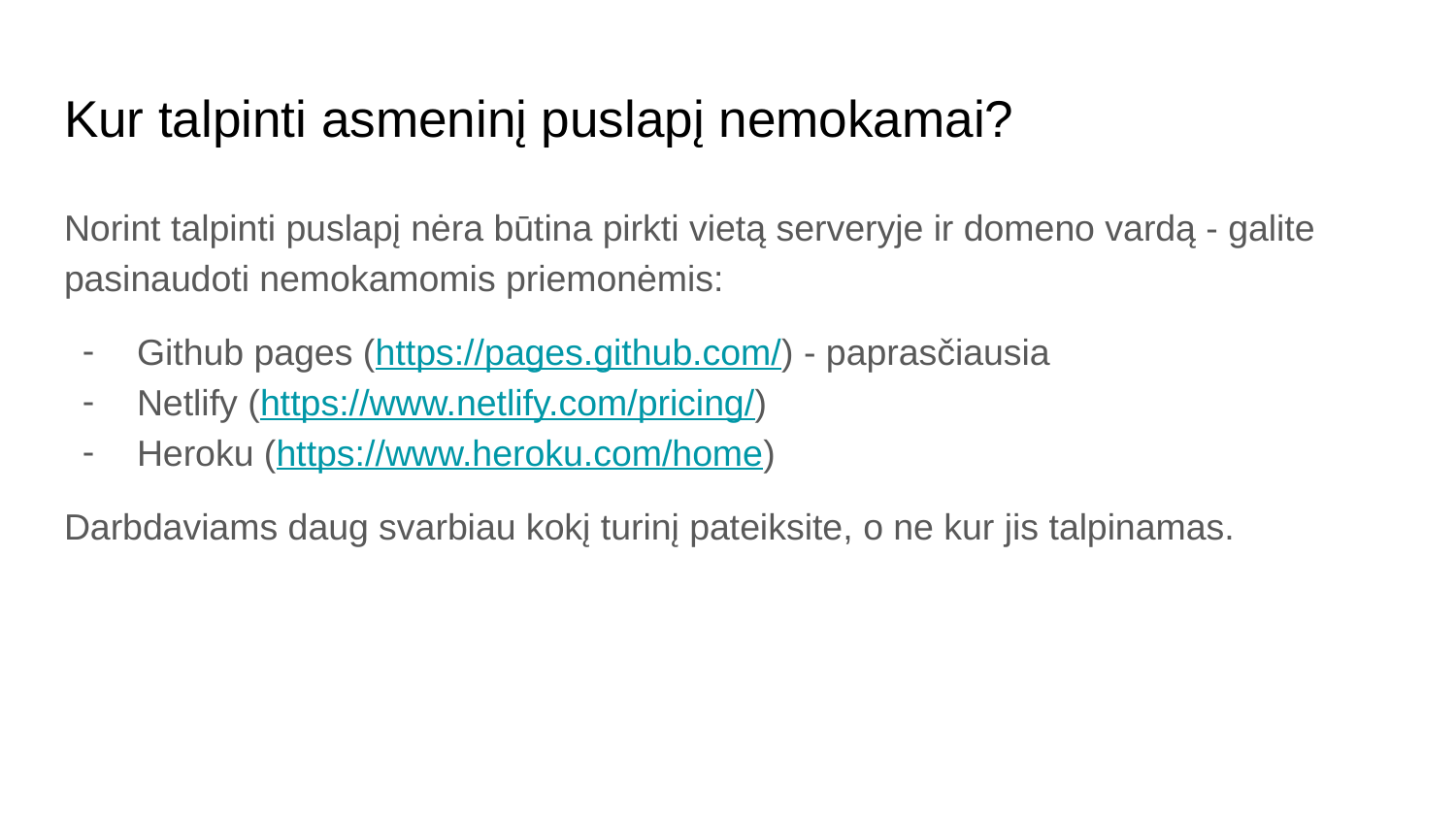

# Kur talpinti asmeninį puslapį nemokamai?
Norint talpinti puslapį nėra būtina pirkti vietą serveryje ir domeno vardą - galite pasinaudoti nemokamomis priemonėmis:
Github pages (https://pages.github.com/) - paprasčiausia
Netlify (https://www.netlify.com/pricing/)
Heroku (https://www.heroku.com/home)
Darbdaviams daug svarbiau kokį turinį pateiksite, o ne kur jis talpinamas.